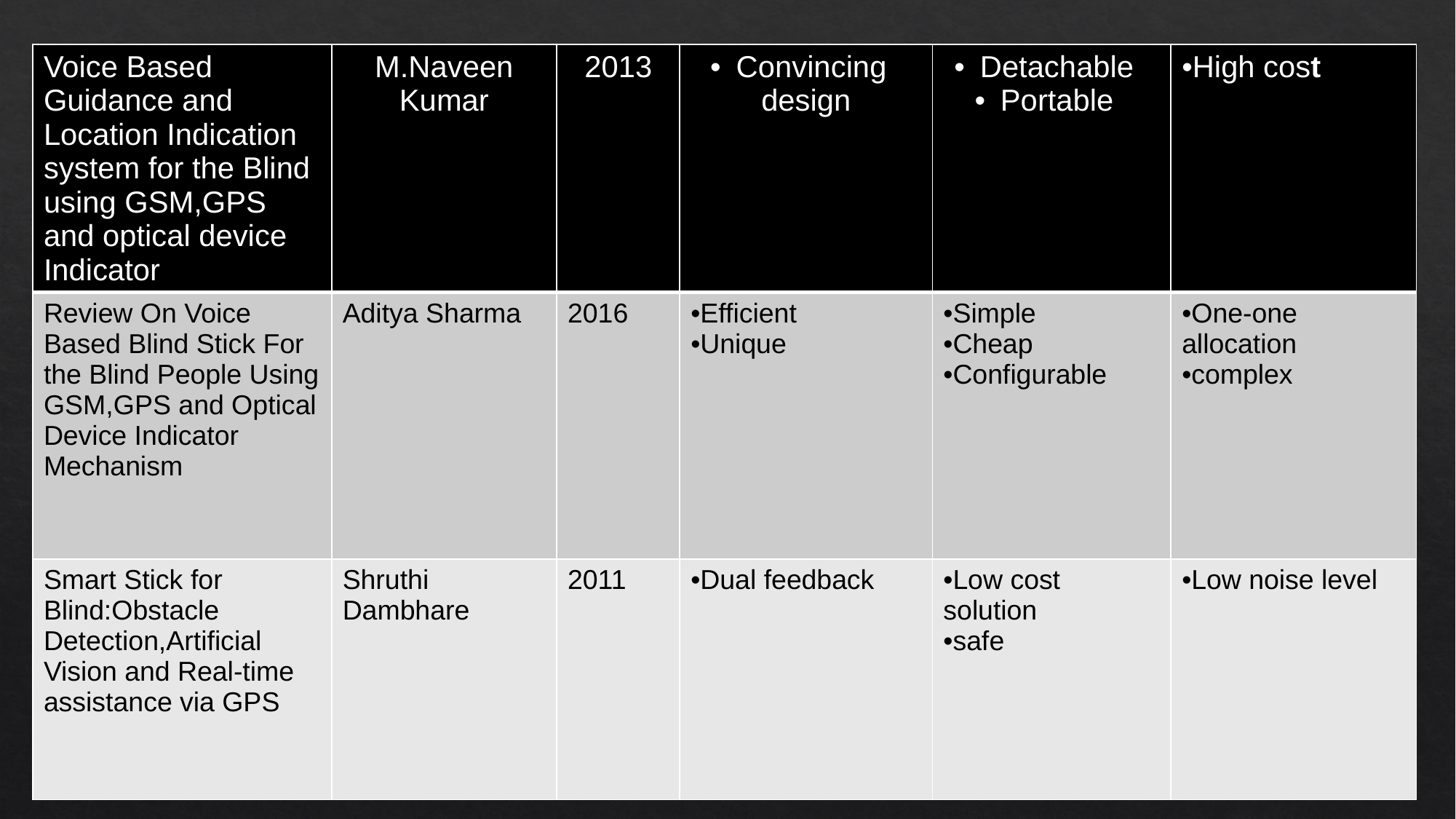

| Voice Based Guidance and Location Indication system for the Blind using GSM,GPS and optical device Indicator | M.Naveen Kumar | 2013 | Convincing design | Detachable Portable | High cost |
| --- | --- | --- | --- | --- | --- |
| Review On Voice Based Blind Stick For the Blind People Using GSM,GPS and Optical Device Indicator Mechanism | Aditya Sharma | 2016 | Efficient Unique | Simple Cheap Configurable | One-one allocation complex |
| Smart Stick for Blind:Obstacle Detection,Artificial Vision and Real-time assistance via GPS | Shruthi Dambhare | 2011 | Dual feedback | Low cost solution safe | Low noise level |